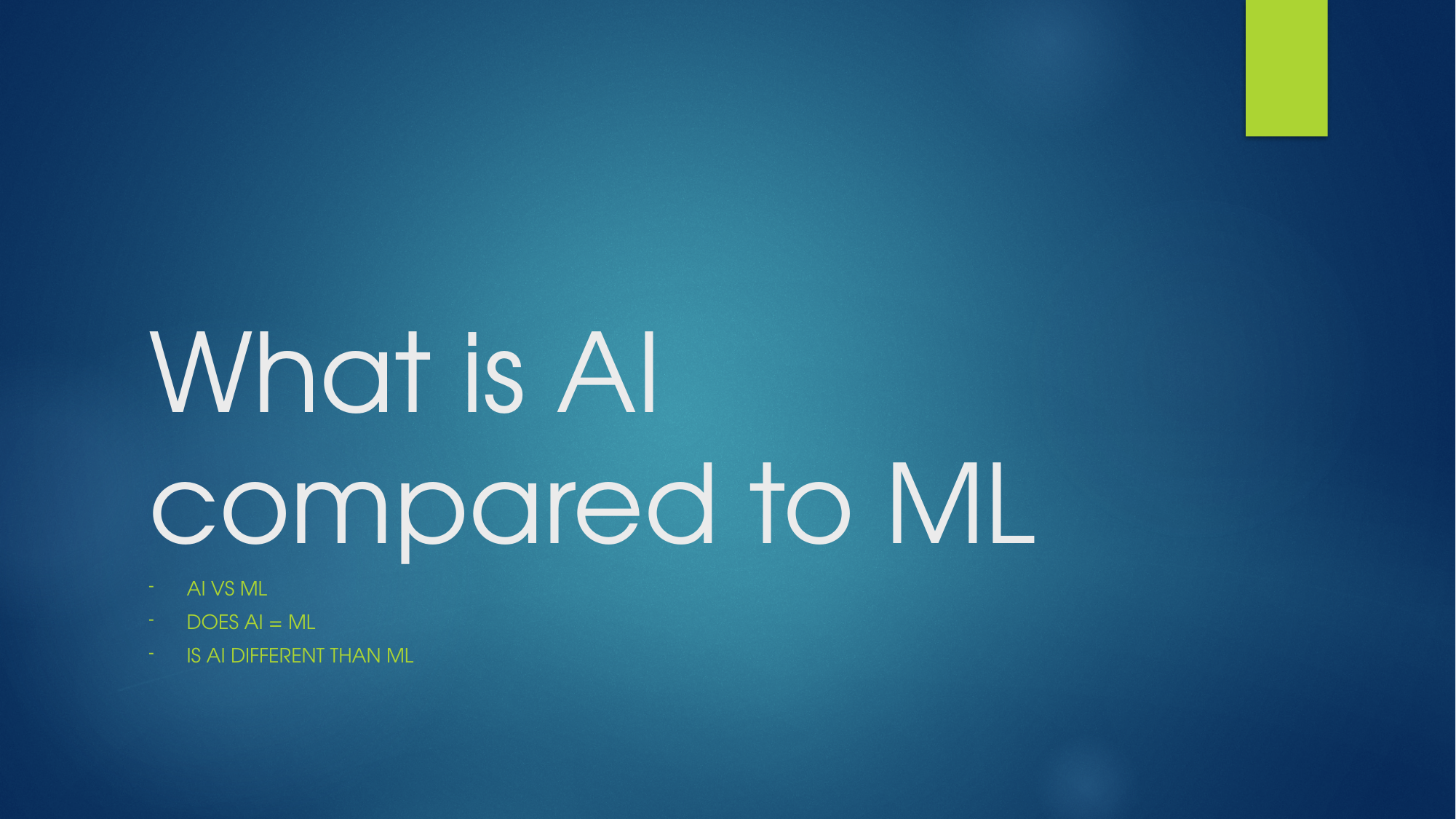

# What is AI compared to ML
AI vs ML
Does AI = ML
IS AI Different than ML